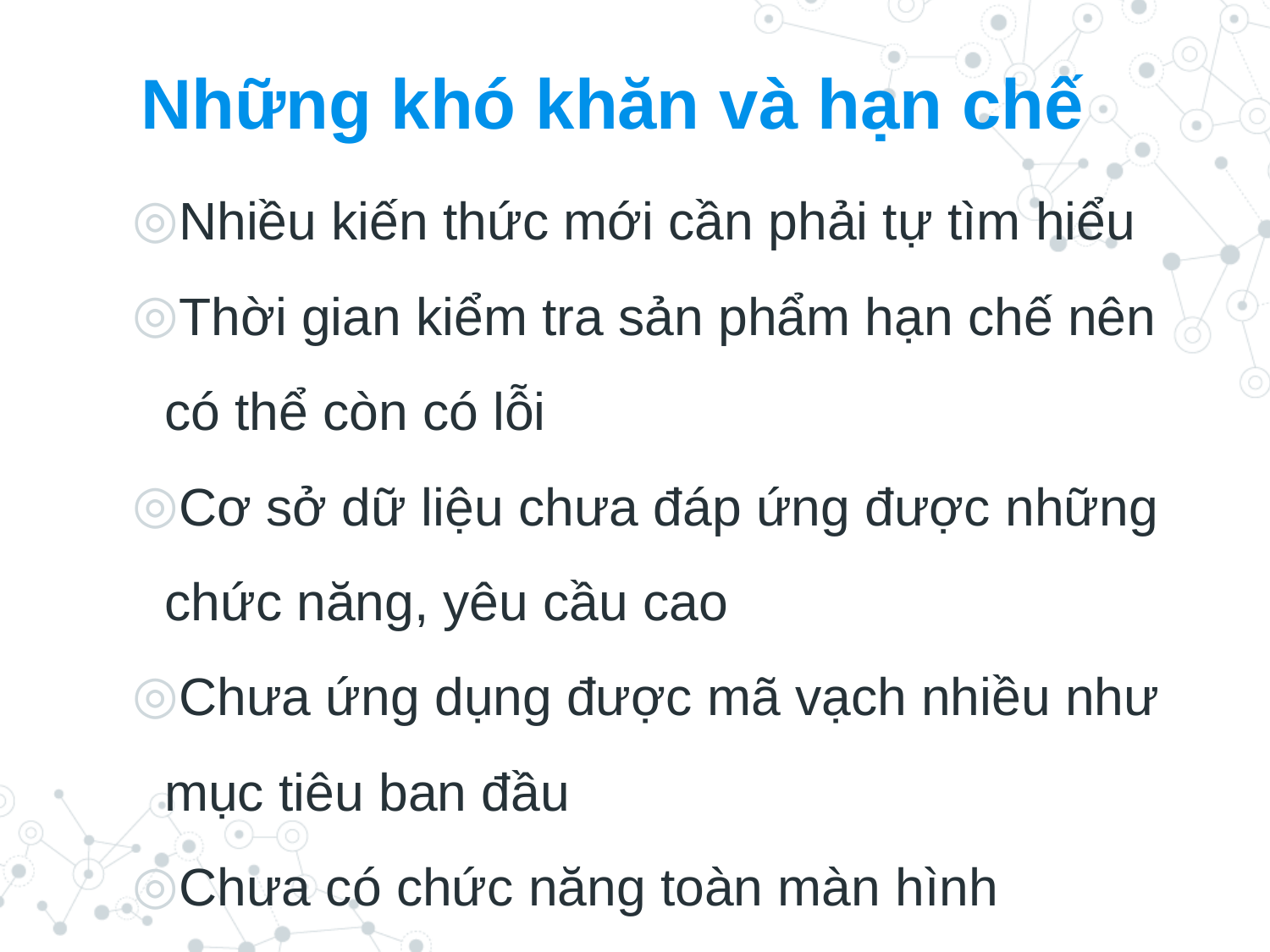

# Những khó khăn và hạn chế
Nhiều kiến thức mới cần phải tự tìm hiểu
Thời gian kiểm tra sản phẩm hạn chế nên có thể còn có lỗi
Cơ sở dữ liệu chưa đáp ứng được những chức năng, yêu cầu cao
Chưa ứng dụng được mã vạch nhiều như mục tiêu ban đầu
Chưa có chức năng toàn màn hình